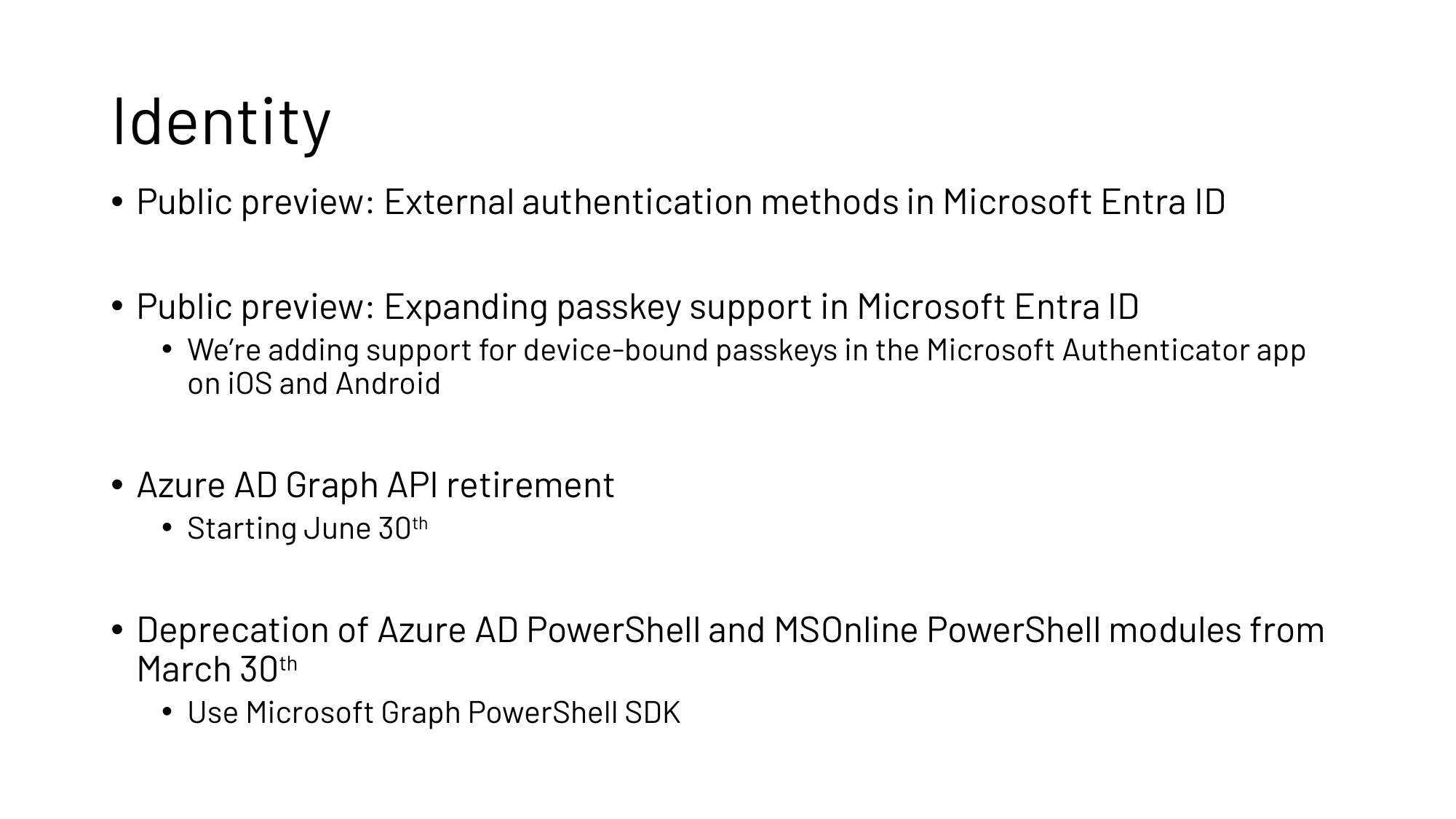

# Identity
Public preview: External authentication methods in Microsoft Entra ID

Public preview: Expanding passkey support in Microsoft Entra ID
We’re adding support for device-bound passkeys in the Microsoft Authenticator app on iOS and Android

Azure AD Graph API retirement
Starting June 30th

Deprecation of Azure AD PowerShell and MSOnline PowerShell modules from March 30th
Use Microsoft Graph PowerShell SDK